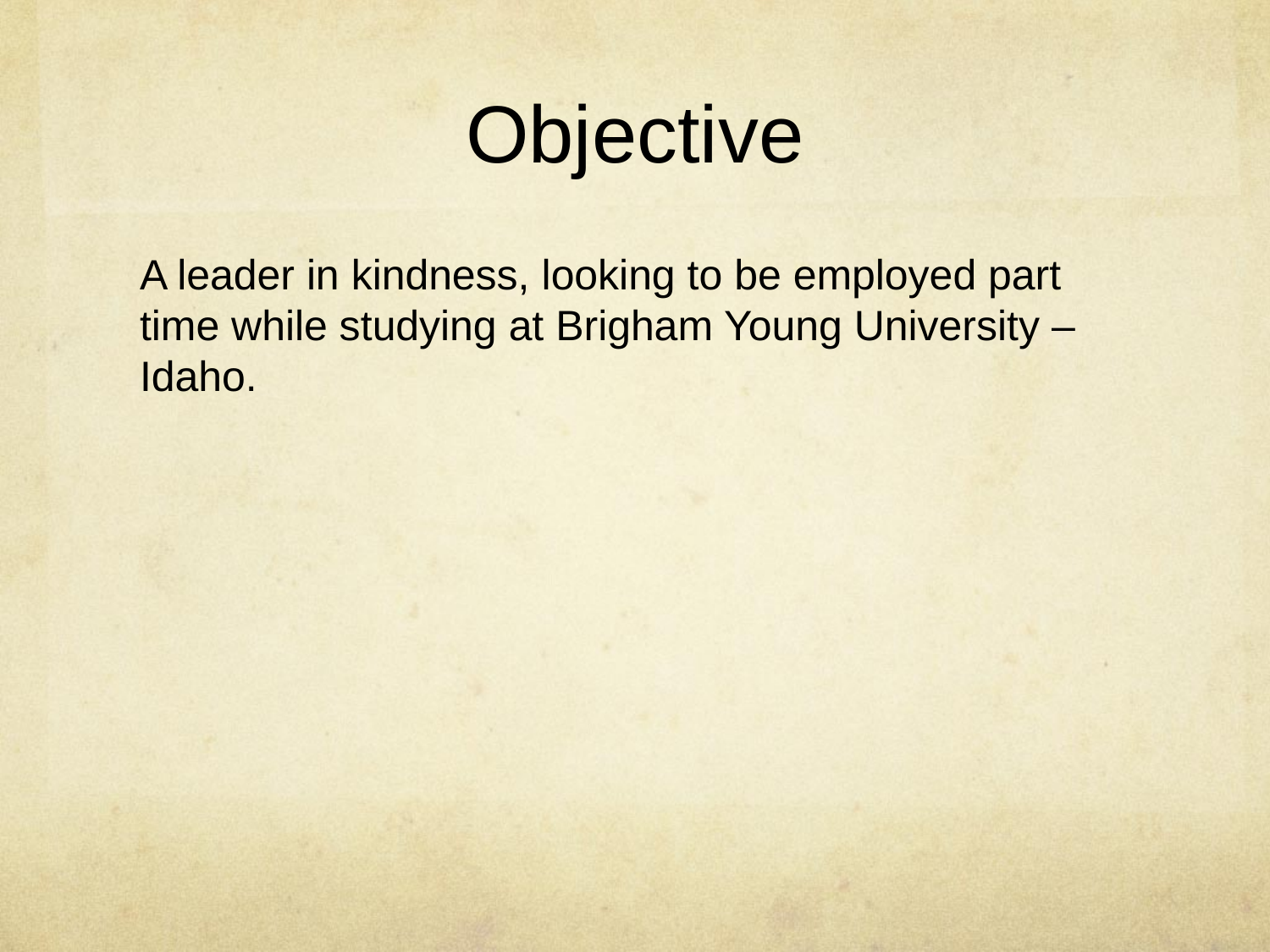

# Objective
A leader in kindness, looking to be employed part time while studying at Brigham Young University – Idaho.